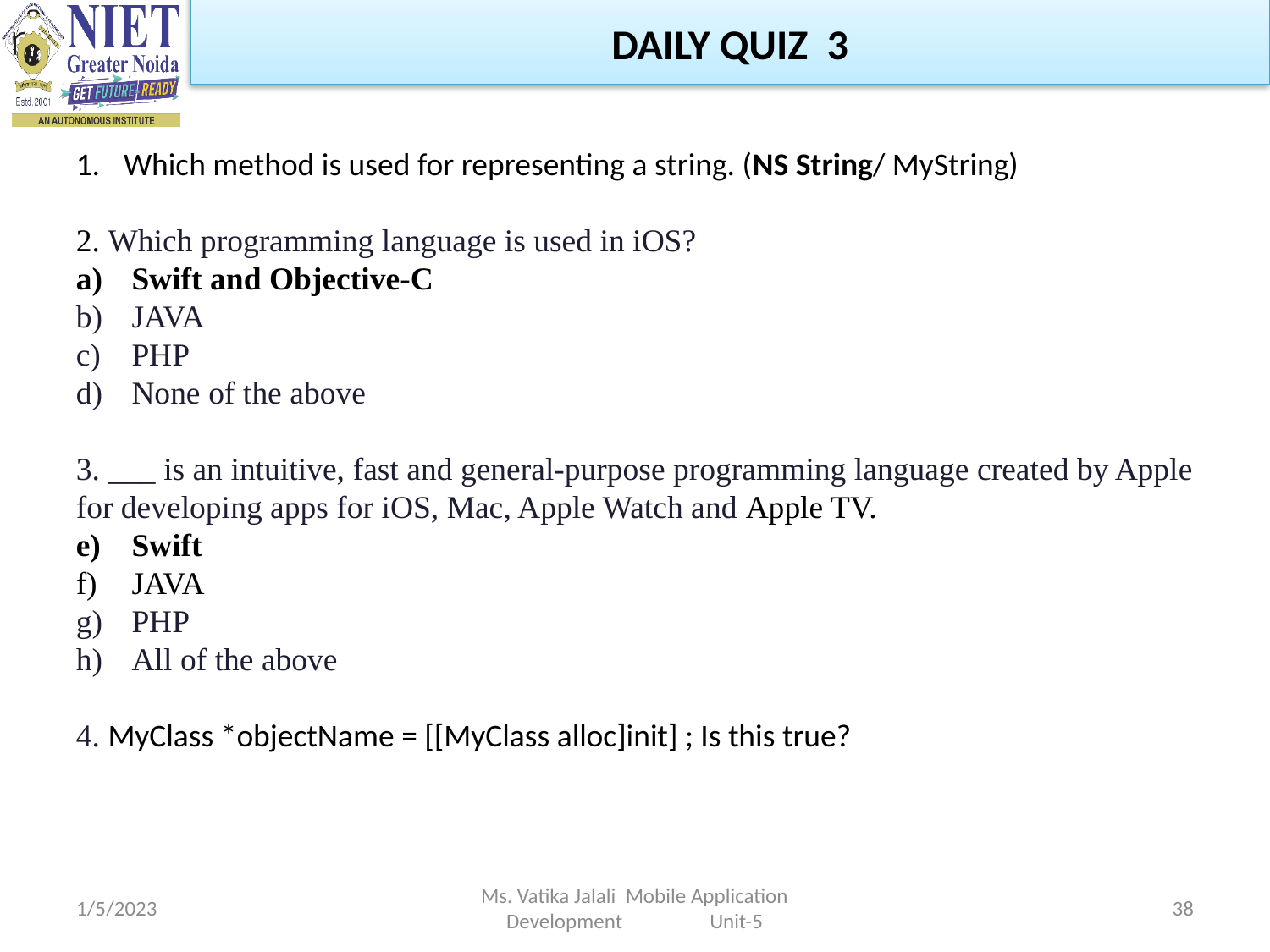

DAILY QUIZ  3

Which method is used for representing a string. (NS String/ MyString)

2. Which programming language is used in iOS?
 Swift and Objective-C
 JAVA
 PHP
 None of the above

3. ___ is an intuitive, fast and general-purpose programming language created by Apple for developing apps for iOS, Mac, Apple Watch and Apple TV.
 Swift
 JAVA
 PHP
 All of the above

4. MyClass *objectName = [[MyClass alloc]init] ; Is this true?

1/5/2023
Ms. Vatika Jalali  Mobile Application Development                  Unit-5
38